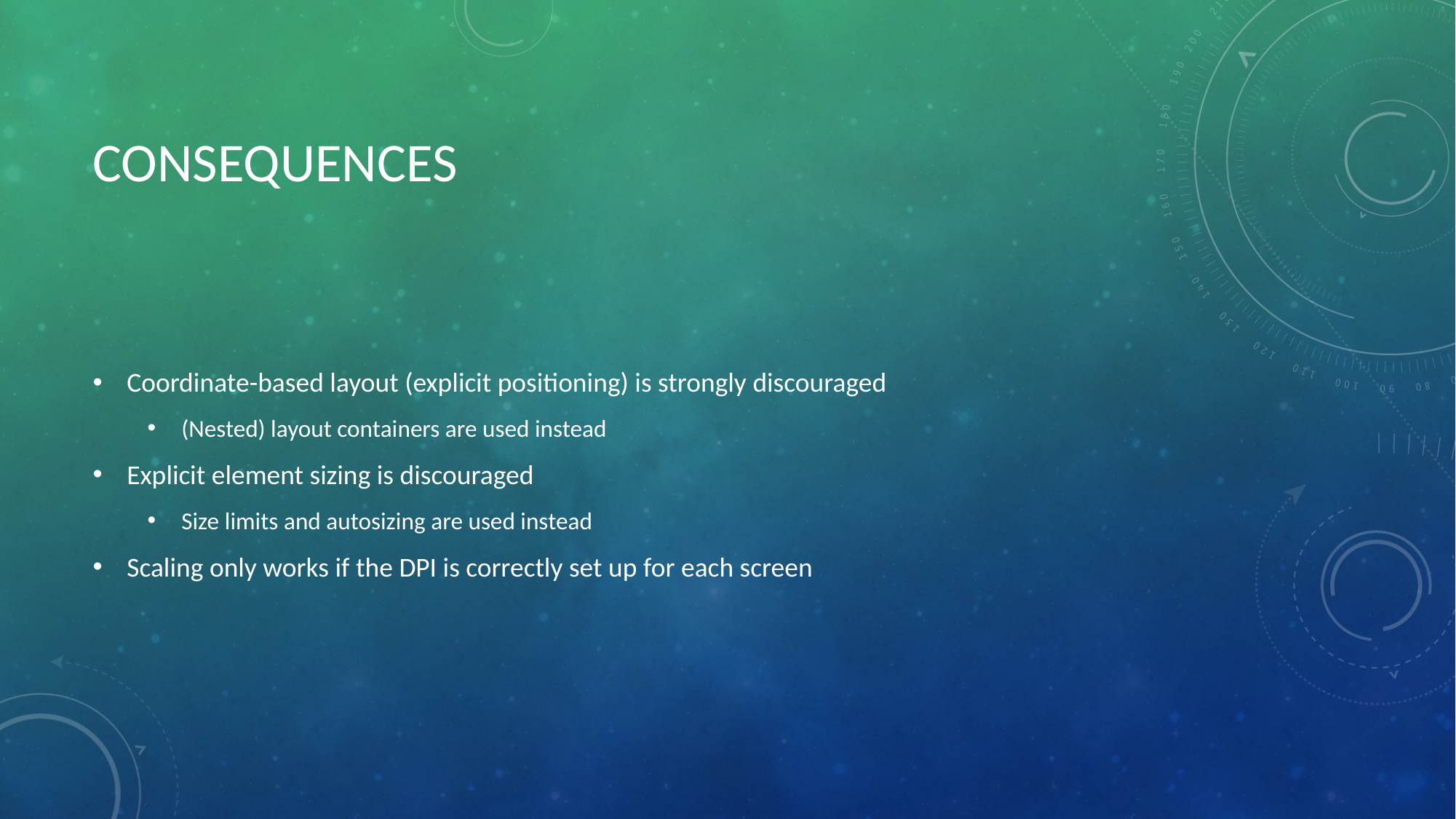

# Consequences
Coordinate-based layout (explicit positioning) is strongly discouraged
(Nested) layout containers are used instead
Explicit element sizing is discouraged
Size limits and autosizing are used instead
Scaling only works if the DPI is correctly set up for each screen